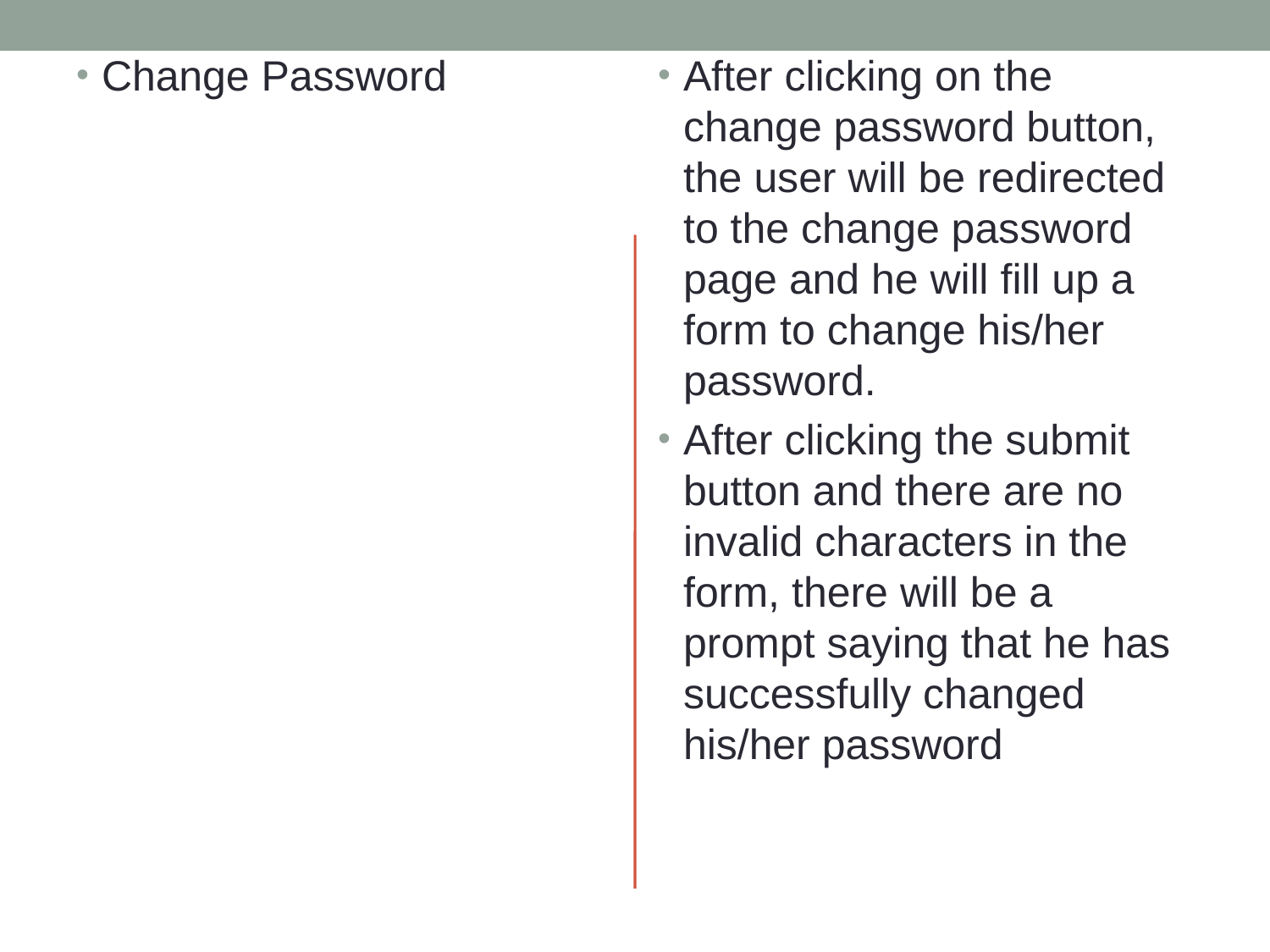

Change Password

After clicking on the change password button, the user will be redirected to the change password page and he will fill up a form to change his/her password.
After clicking the submit button and there are no invalid characters in the form, there will be a prompt saying that he has successfully changed his/her password